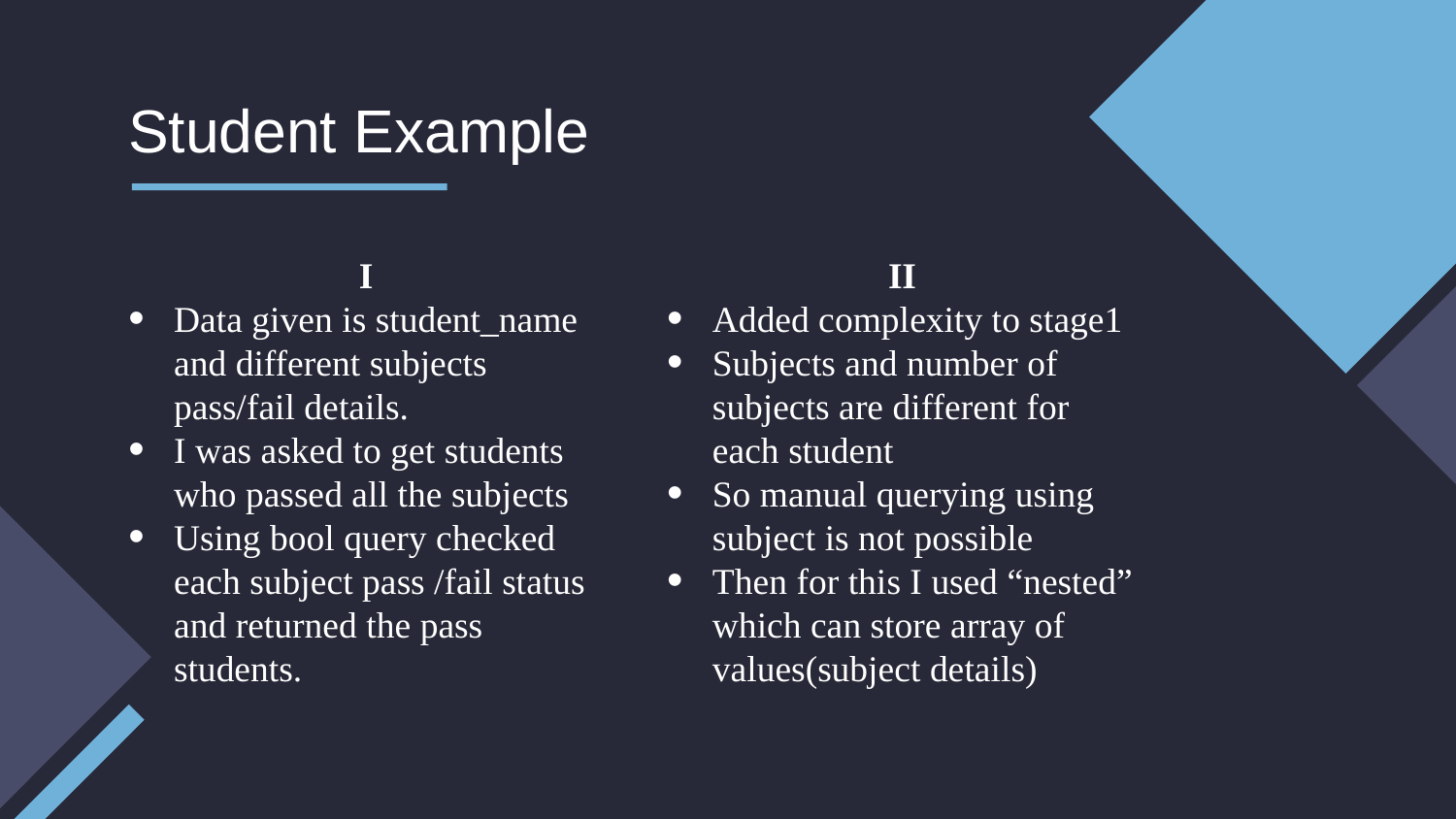

# Student Example
                         I
Data given is student_name and different subjects pass/fail details.
I was asked to get students who passed all the subjects
Using bool query checked each subject pass /fail status and returned the pass students.
                        II
Added complexity to stage1
Subjects and number of subjects are different for each student
So manual querying using subject is not possible
Then for this I used “nested” which can store array of values(subject details)